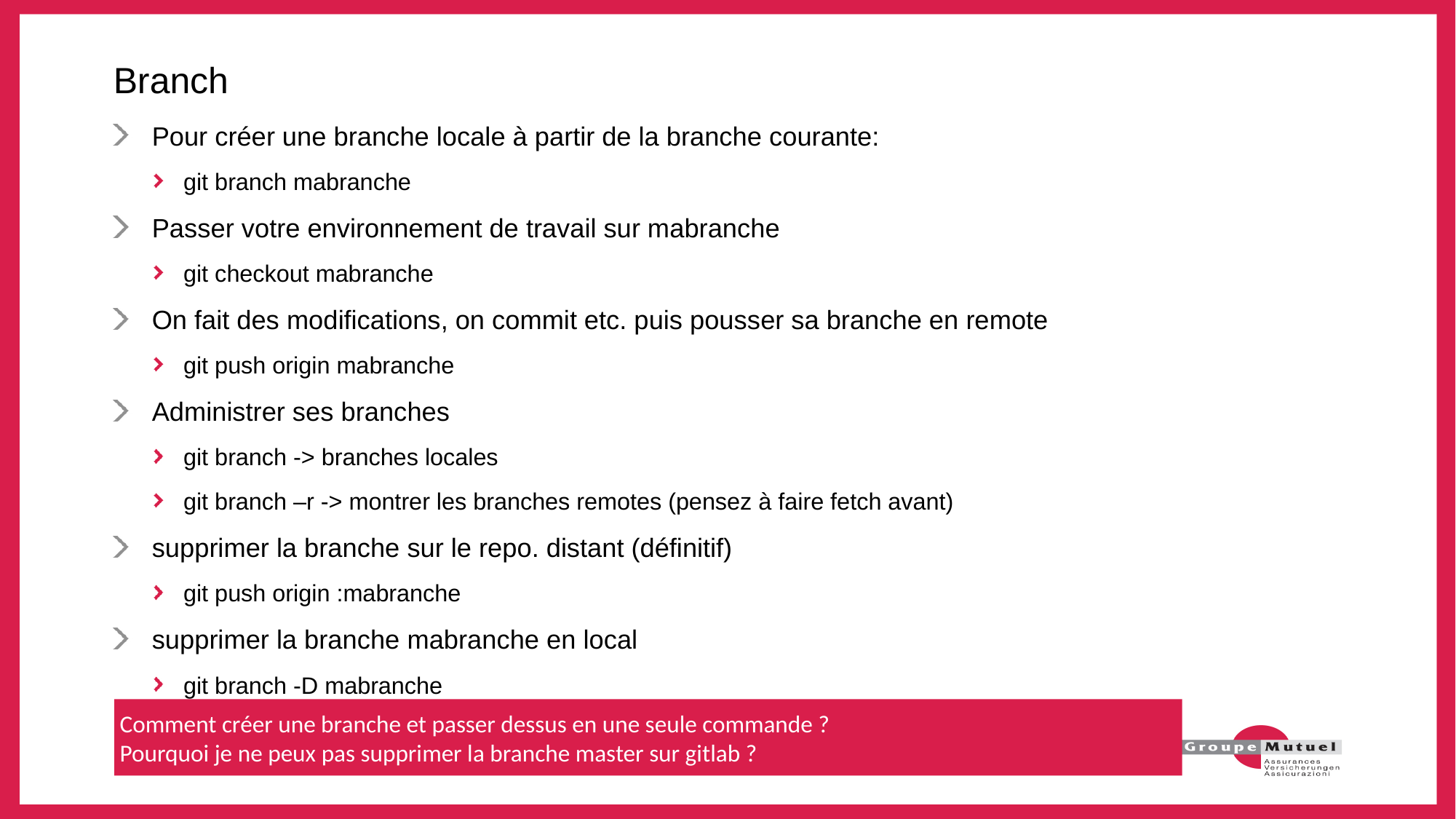

# Branch
Pour créer une branche locale à partir de la branche courante:
git branch mabranche
Passer votre environnement de travail sur mabranche
git checkout mabranche
On fait des modifications, on commit etc. puis pousser sa branche en remote
git push origin mabranche
Administrer ses branches
git branch -> branches locales
git branch –r -> montrer les branches remotes (pensez à faire fetch avant)
supprimer la branche sur le repo. distant (définitif)
git push origin :mabranche
supprimer la branche mabranche en local
git branch -D mabranche
 Comment créer une branche et passer dessus en une seule commande ?
 Pourquoi je ne peux pas supprimer la branche master sur gitlab ?